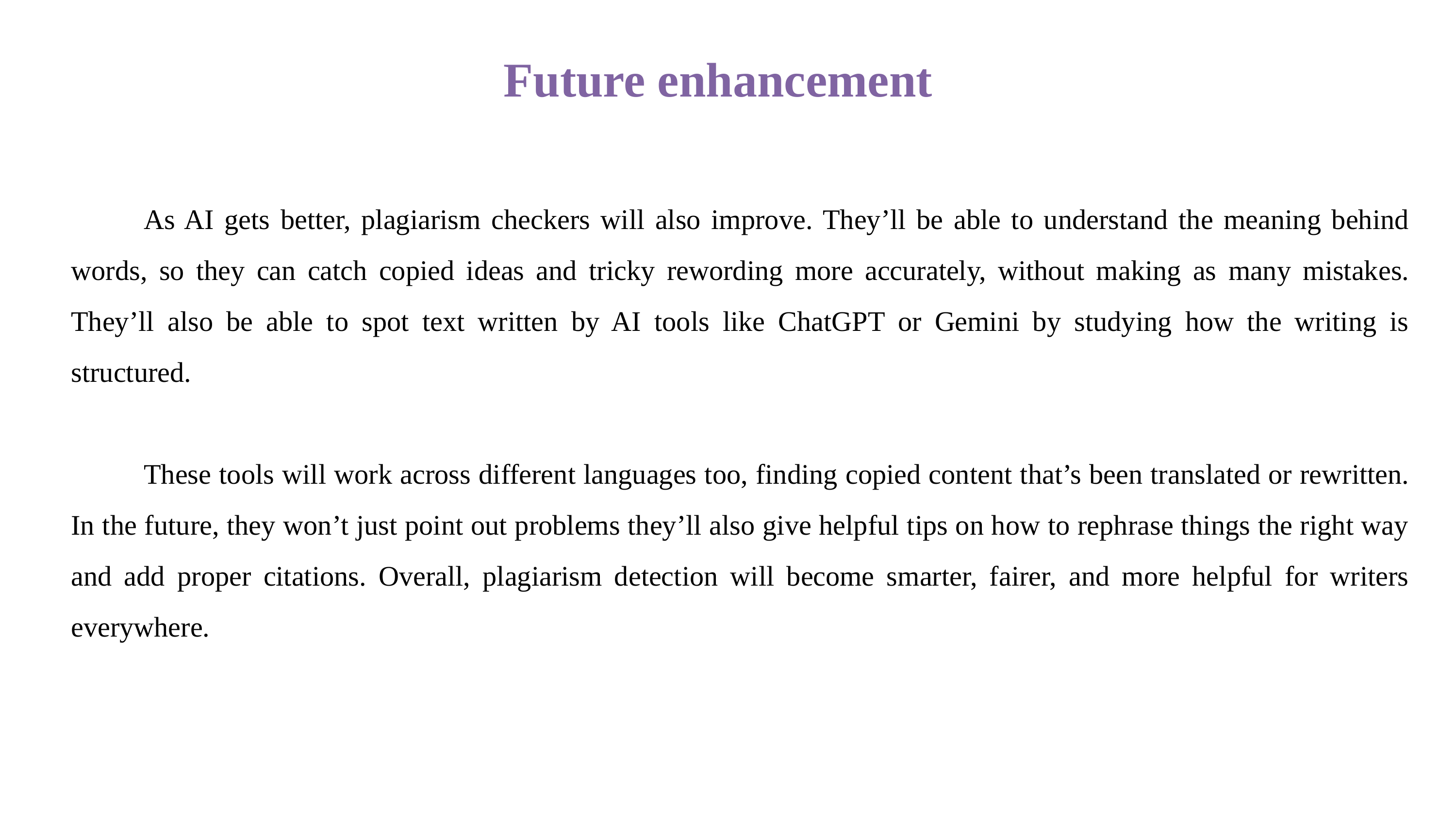

Future enhancement
	As AI gets better, plagiarism checkers will also improve. They’ll be able to understand the meaning behind words, so they can catch copied ideas and tricky rewording more accurately, without making as many mistakes. They’ll also be able to spot text written by AI tools like ChatGPT or Gemini by studying how the writing is structured.

	These tools will work across different languages too, finding copied content that’s been translated or rewritten. In the future, they won’t just point out problems they’ll also give helpful tips on how to rephrase things the right way and add proper citations. Overall, plagiarism detection will become smarter, fairer, and more helpful for writers everywhere.